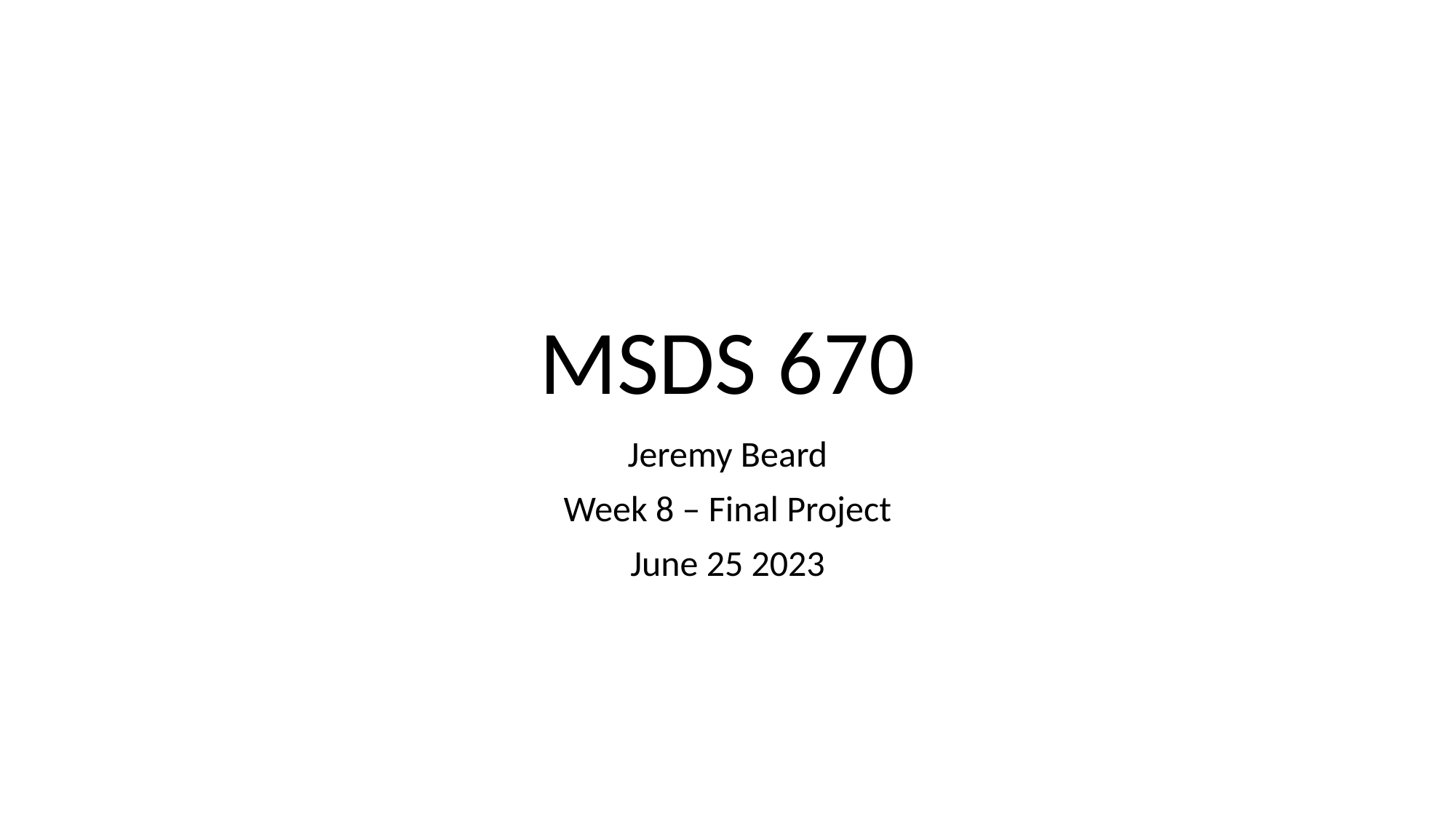

# MSDS 670
Jeremy Beard
Week 8 – Final Project
June 25 2023